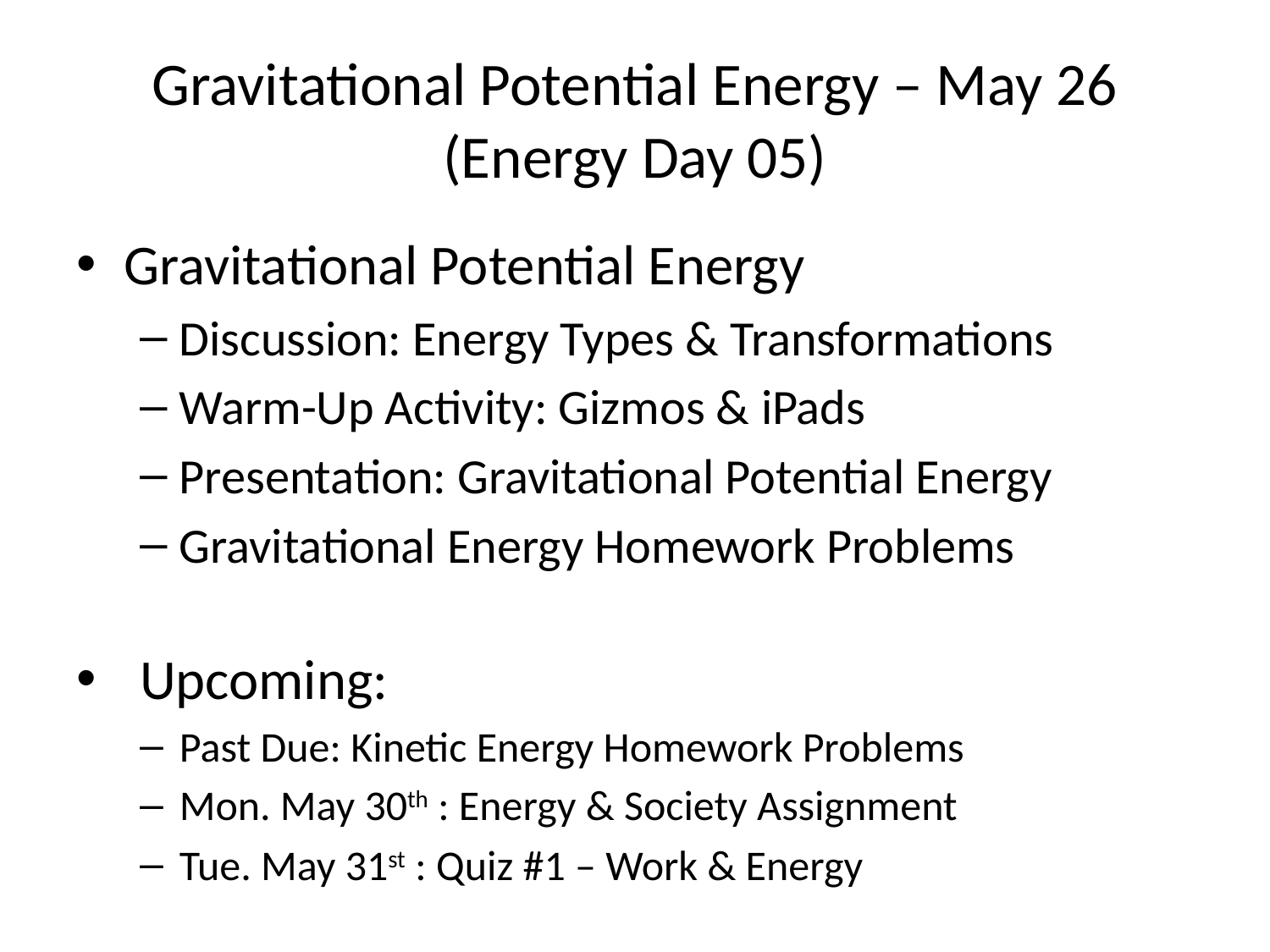

# Gravitational Potential Energy – May 26 (Energy Day 05)
Gravitational Potential Energy
Discussion: Energy Types & Transformations
Warm-Up Activity: Gizmos & iPads
Presentation: Gravitational Potential Energy
Gravitational Energy Homework Problems

Upcoming:
Past Due: Kinetic Energy Homework Problems
Mon. May 30th : Energy & Society Assignment
Tue. May 31st : Quiz #1 – Work & Energy